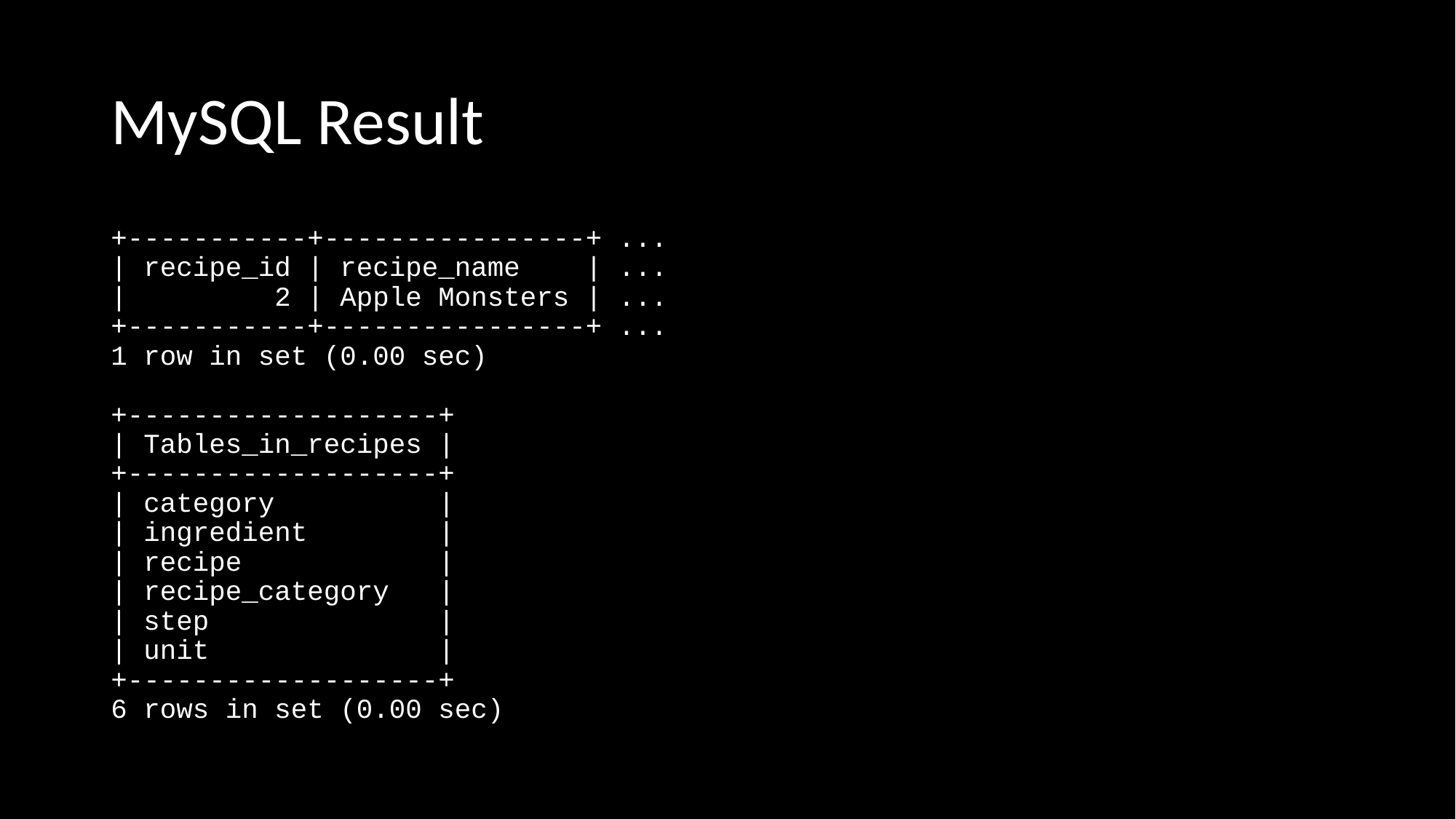

# MySQL Result
+-----------+----------------+ ...
| recipe_id | recipe_name    | ...
|         2 | Apple Monsters | ...
+-----------+----------------+ ...
1 row in set (0.00 sec)

+-------------------+
| Tables_in_recipes |
+-------------------+
| category          |
| ingredient        |
| recipe            |
| recipe_category   |
| step              |
| unit              |
+-------------------+
6 rows in set (0.00 sec)